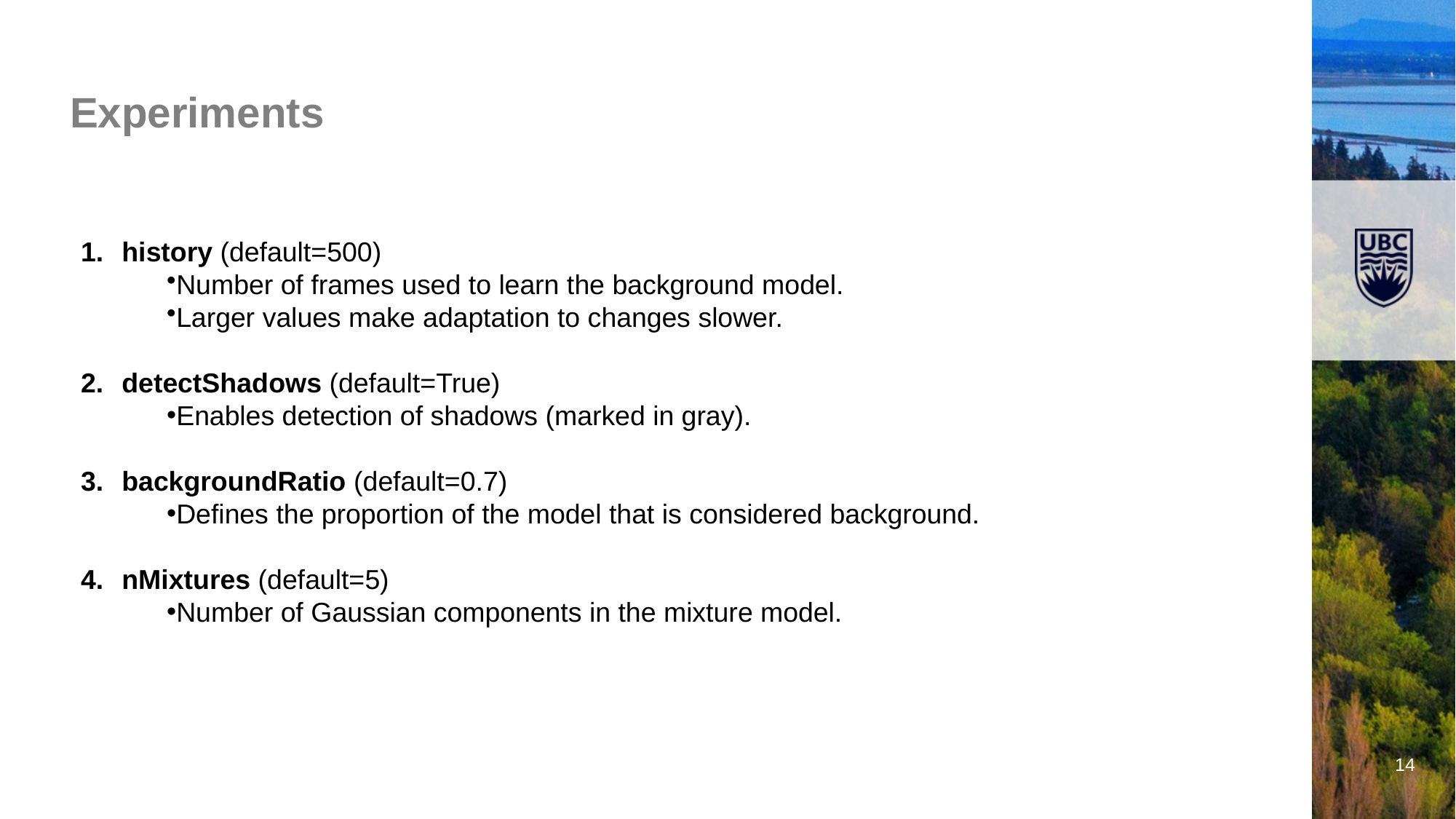

# Experiments
history (default=500)
Number of frames used to learn the background model.
Larger values make adaptation to changes slower.

detectShadows (default=True)
Enables detection of shadows (marked in gray).

backgroundRatio (default=0.7)
Defines the proportion of the model that is considered background.

nMixtures (default=5)
Number of Gaussian components in the mixture model.